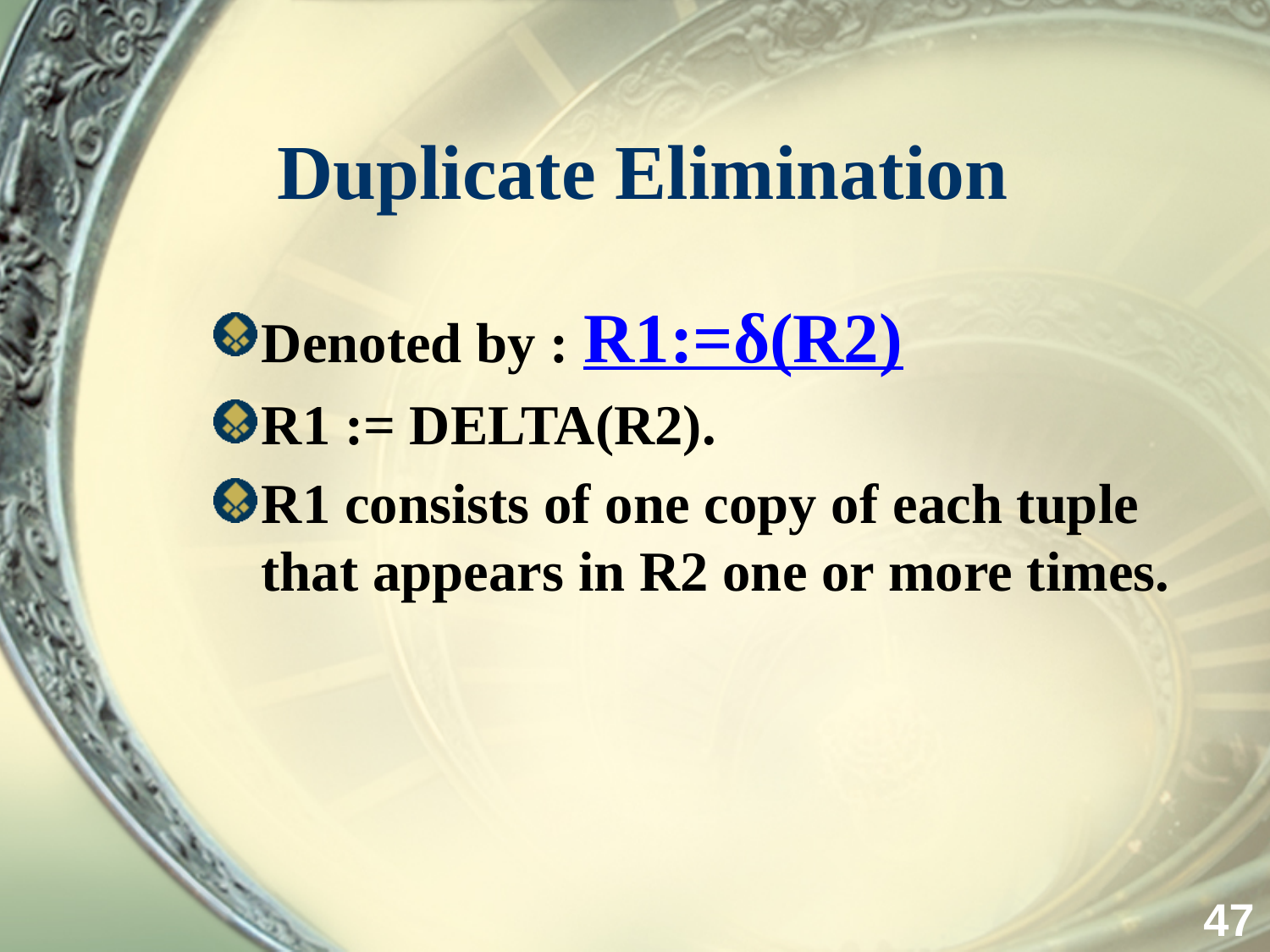

# Duplicate Elimination
Denoted by : R1:=δ(R2)
R1 := DELTA(R2).
R1 consists of one copy of each tuple that appears in R2 one or more times.
47